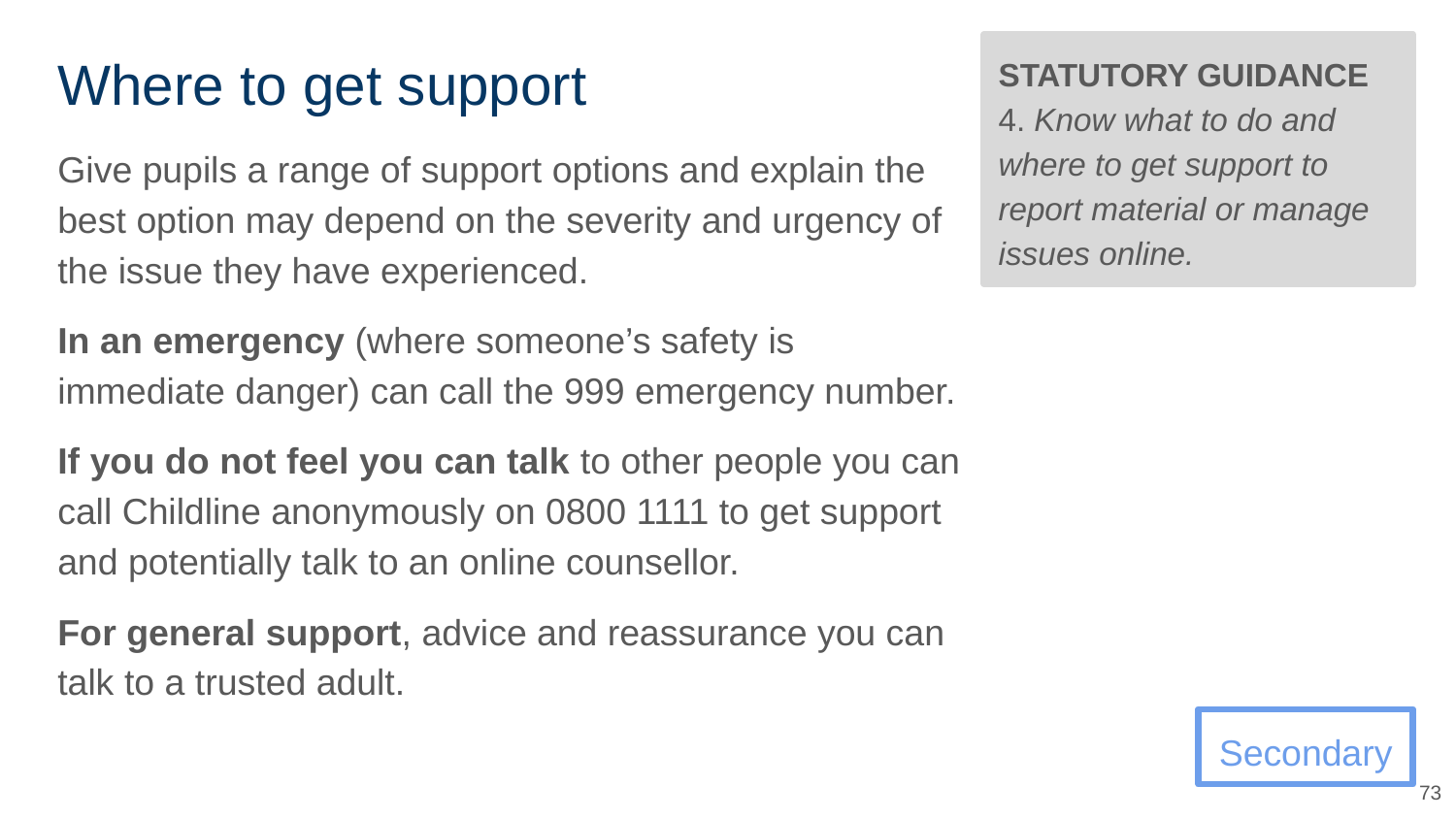

# Where to get support
STATUTORY GUIDANCE
4. Know what to do and where to get support to report material or manage issues online.

Give pupils a range of support options and explain the best option may depend on the severity and urgency of the issue they have experienced.
In an emergency (where someone’s safety is immediate danger) can call the 999 emergency number.
If you do not feel you can talk to other people you can call Childline anonymously on 0800 1111 to get support and potentially talk to an online counsellor.
For general support, advice and reassurance you can talk to a trusted adult.

Secondary
73